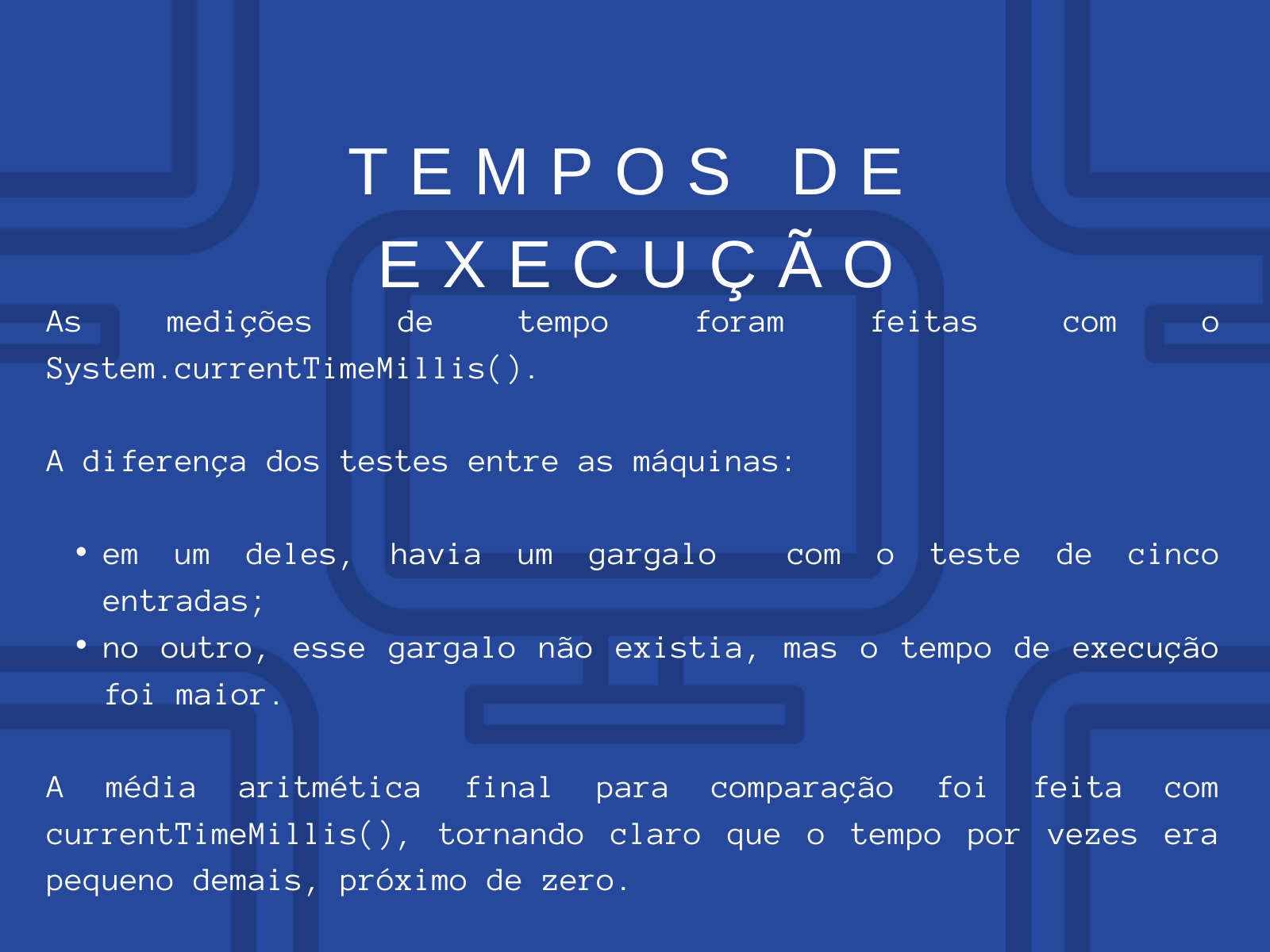

TEMPOS DE EXECUÇÃO

As medições de tempo foram feitas com o System.currentTimeMillis().

A diferença dos testes entre as máquinas:

em um deles, havia um gargalo  com o teste de cinco entradas;
no outro, esse gargalo não existia, mas o tempo de execução foi maior.

A média aritmética final para comparação foi feita com currentTimeMillis(), tornando claro que o tempo por vezes era pequeno demais, próximo de zero.